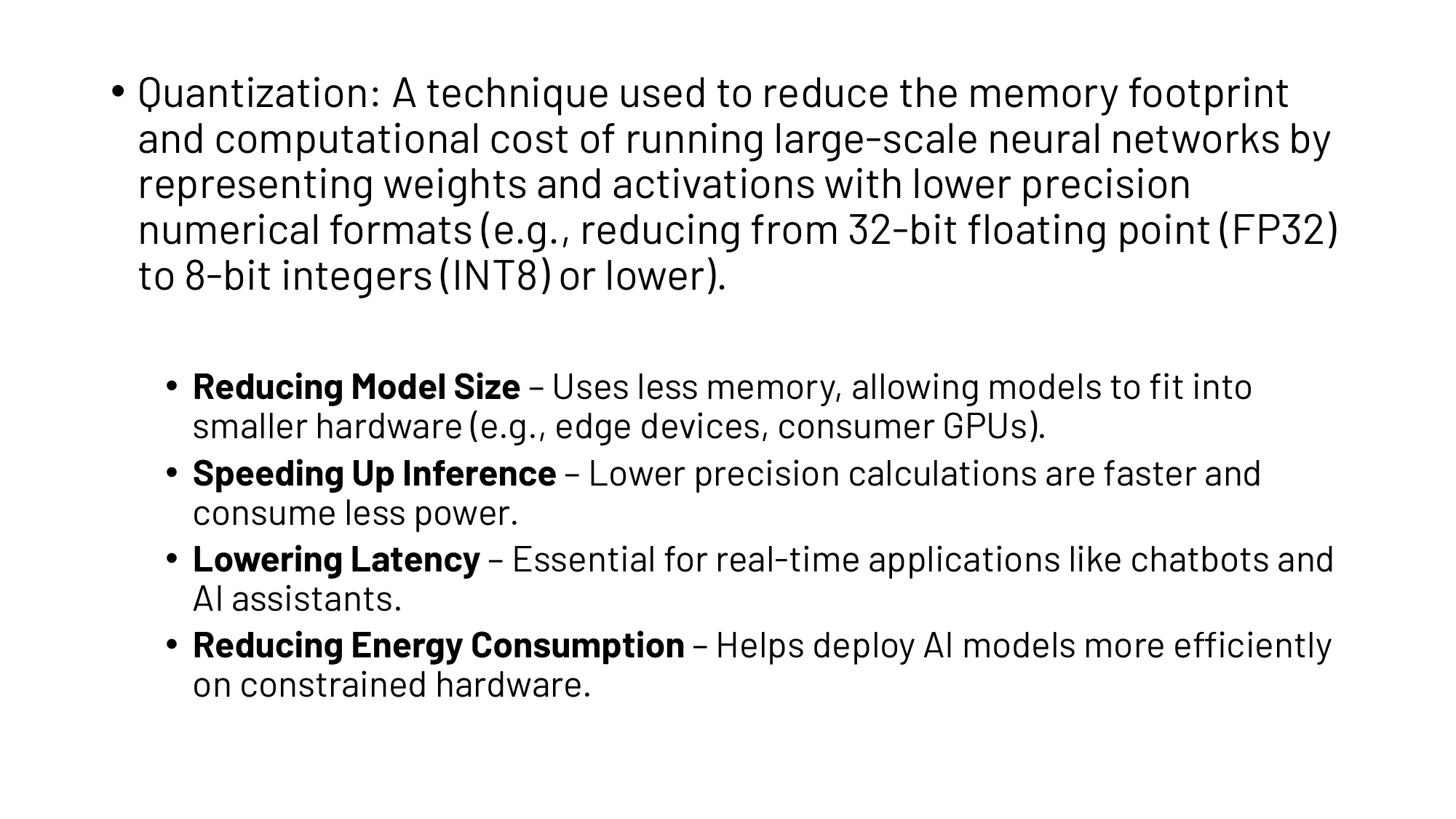

Quantization: A technique used to reduce the memory footprint and computational cost of running large-scale neural networks by representing weights and activations with lower precision numerical formats (e.g., reducing from 32-bit floating point (FP32) to 8-bit integers (INT8) or lower).

Reducing Model Size – Uses less memory, allowing models to fit into smaller hardware (e.g., edge devices, consumer GPUs).
Speeding Up Inference – Lower precision calculations are faster and consume less power.
Lowering Latency – Essential for real-time applications like chatbots and AI assistants.
Reducing Energy Consumption – Helps deploy AI models more efficiently on constrained hardware.